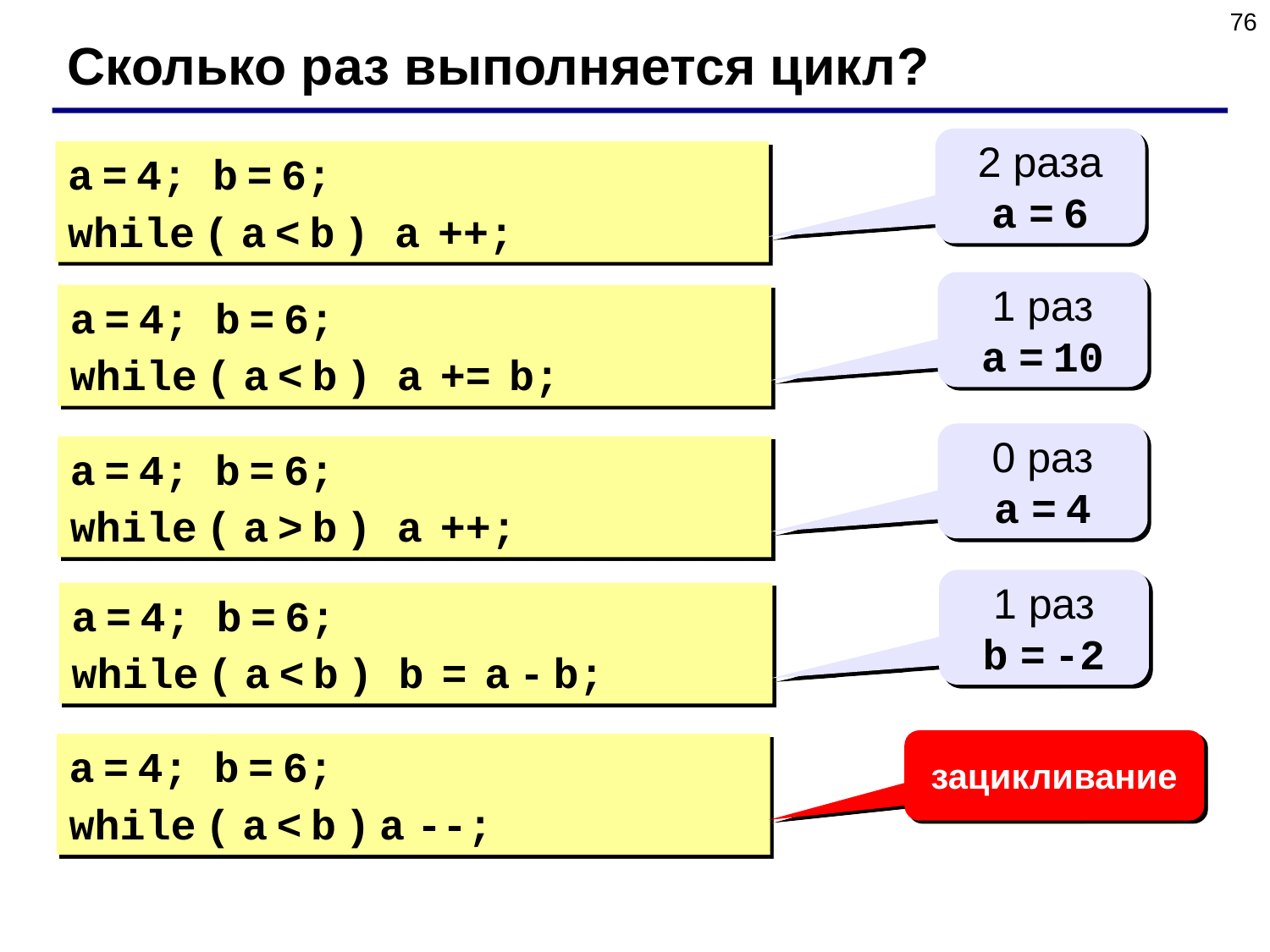

76
Сколько раз выполняется цикл?

2 раза
a = 6
a = 4; b = 6;
while ( a < b ) a  ++;
1 раз
a = 10
a = 4; b = 6;
while ( a < b ) a  +=  b;
0 раз
a = 4
a = 4; b = 6;
while ( a > b ) a  ++;
1 раз
b = -2
a = 4; b = 6;
while ( a < b ) b  =  a - b;
зацикливание
a = 4; b = 6;
while ( a < b ) a --;